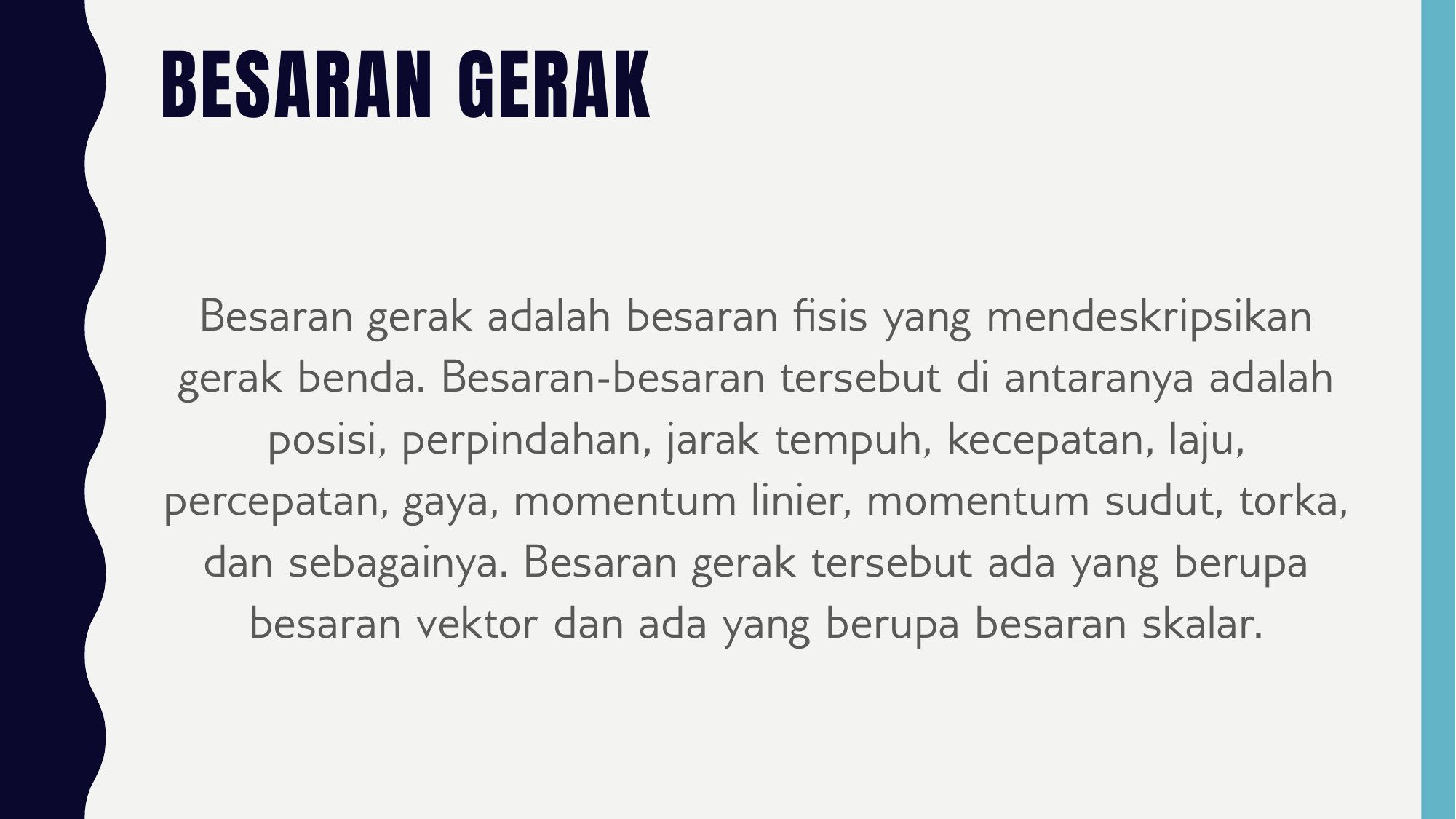

# Besaran gerak
Besaran gerak adalah besaran fisis yang mendeskripsikan gerak benda. Besaran-besaran tersebut di antaranya adalah posisi, perpindahan, jarak tempuh, kecepatan, laju, percepatan, gaya, momentum linier, momentum sudut, torka, dan sebagainya. Besaran gerak tersebut ada yang berupa besaran vektor dan ada yang berupa besaran skalar.